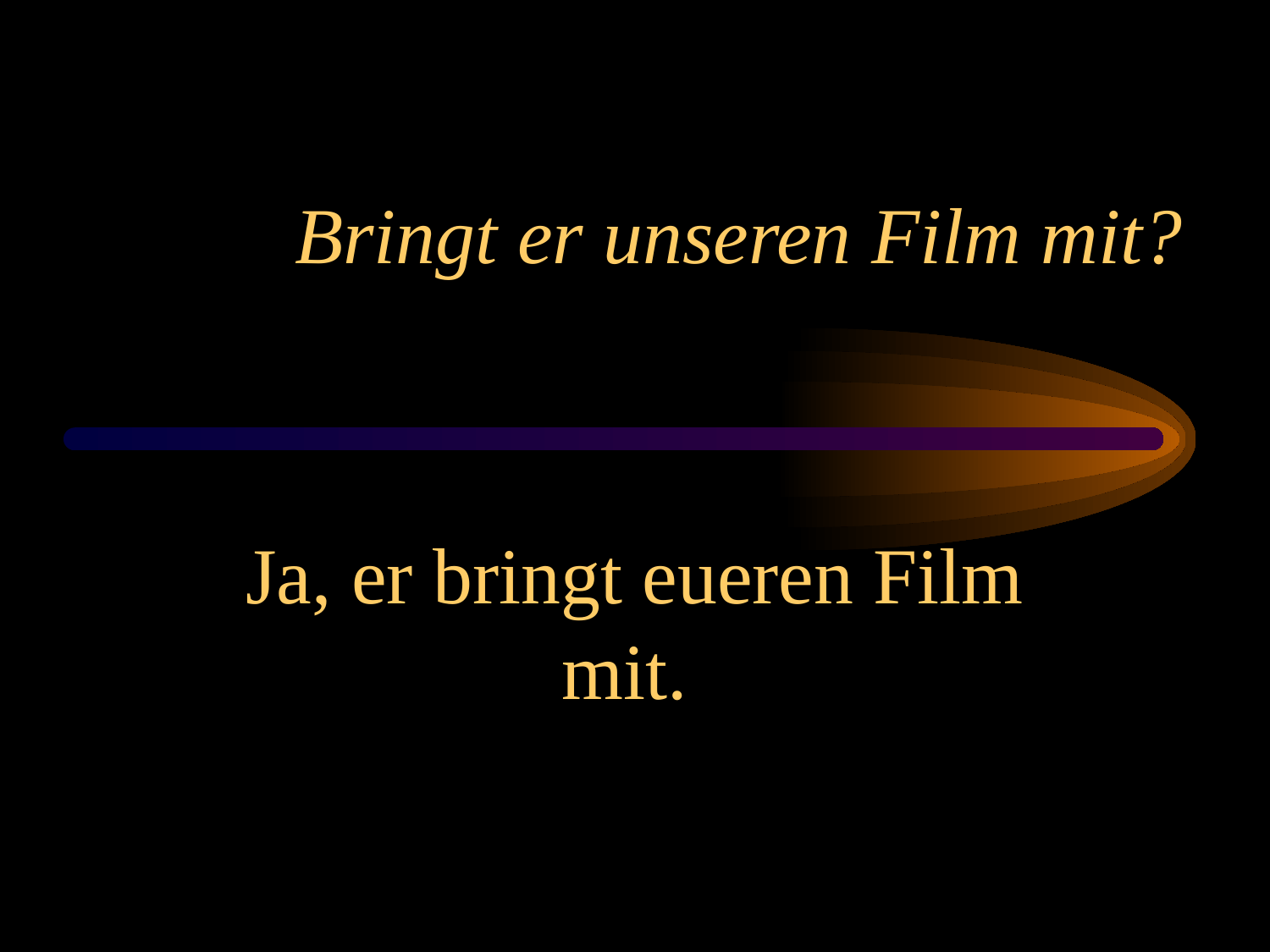

# Bringt er unseren Film mit?
Ja, er bringt eueren Film mit.